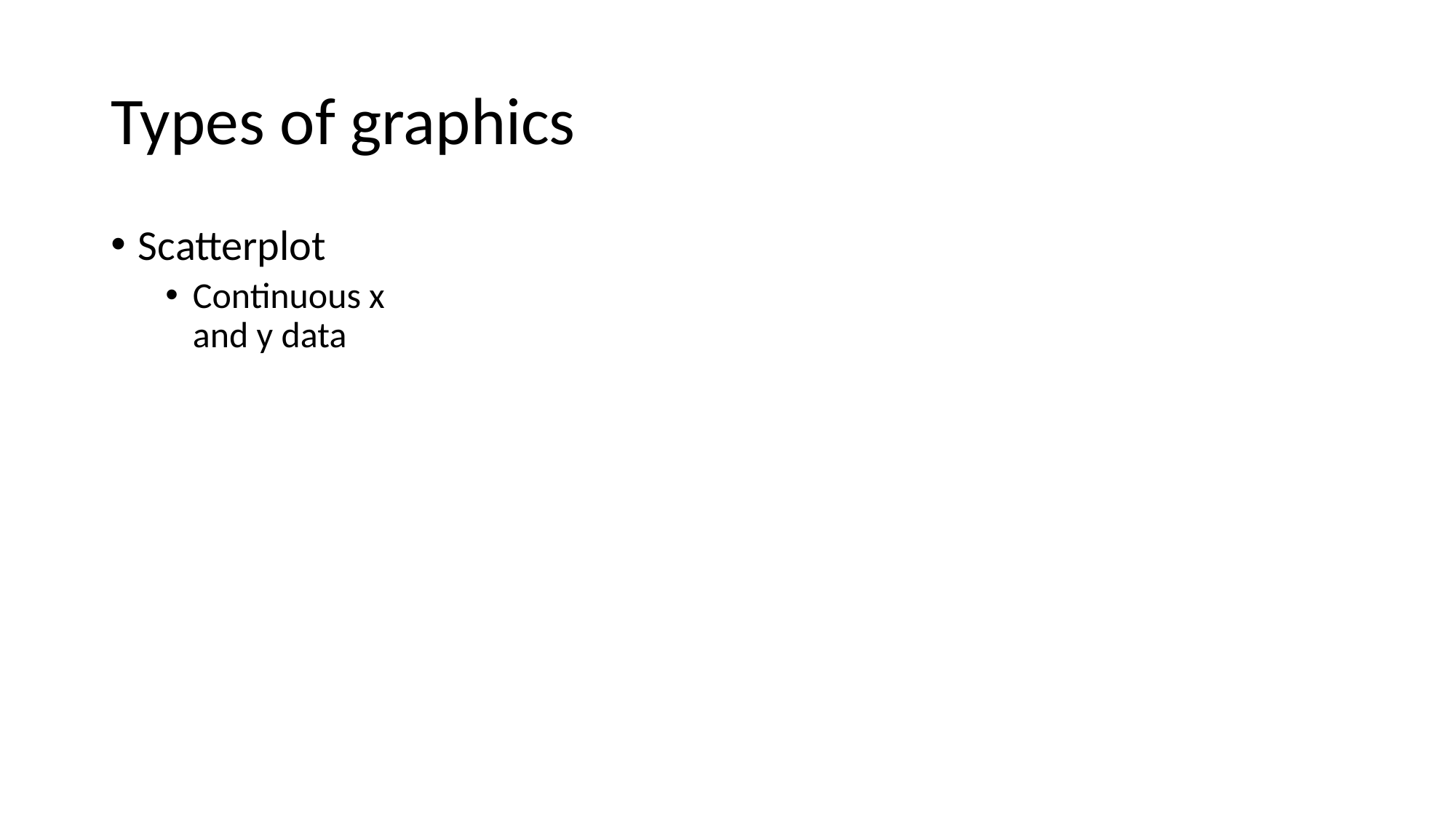

# Types of graphics
Scatterplot
Continuous x and y data